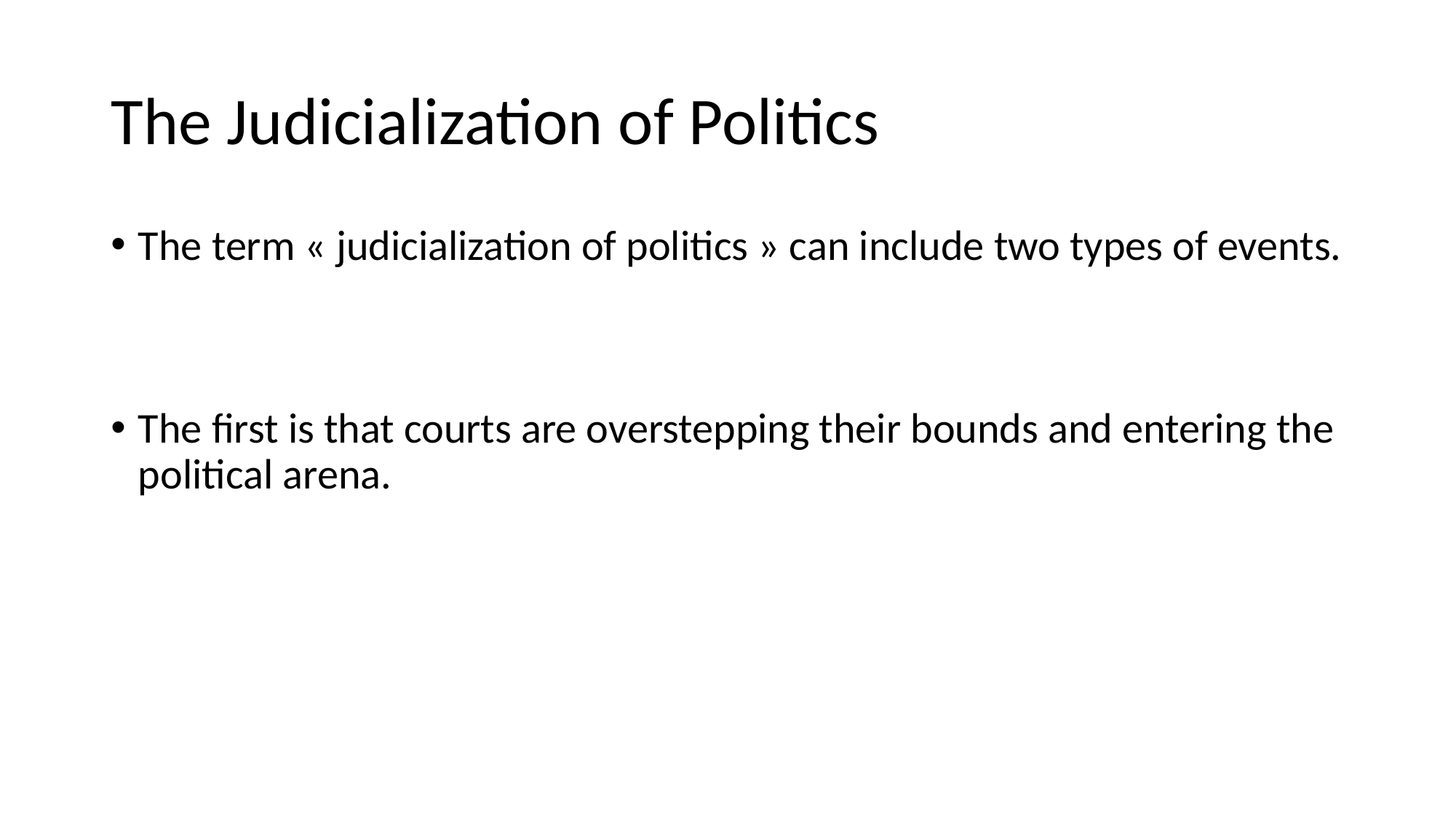

# The Judicialization of Politics
The term « judicialization of politics » can include two types of events.

The first is that courts are overstepping their bounds and entering the political arena.